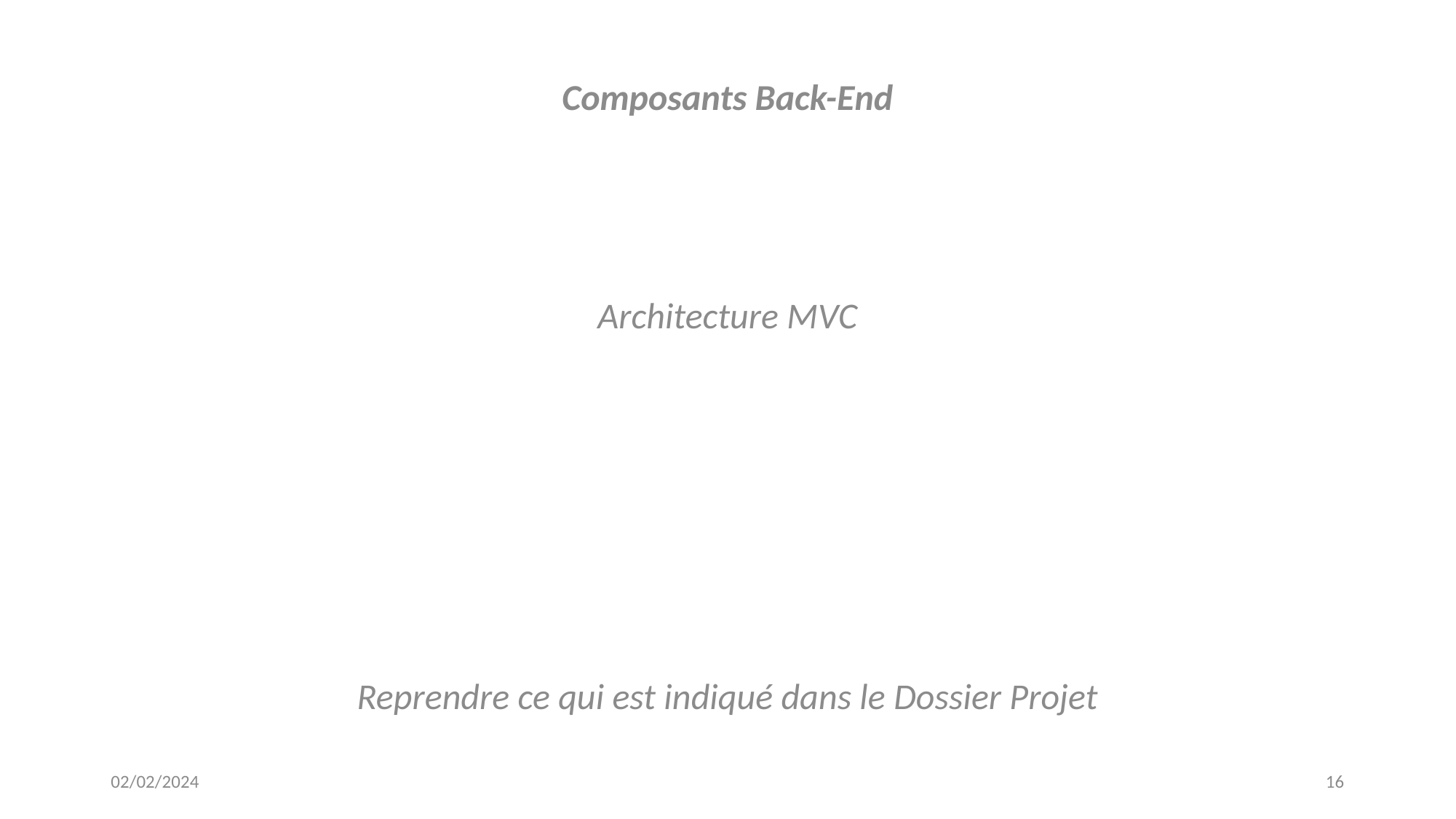

Composants Back-End

Architecture MVC

Reprendre ce qui est indiqué dans le Dossier Projet

02/02/2024

16